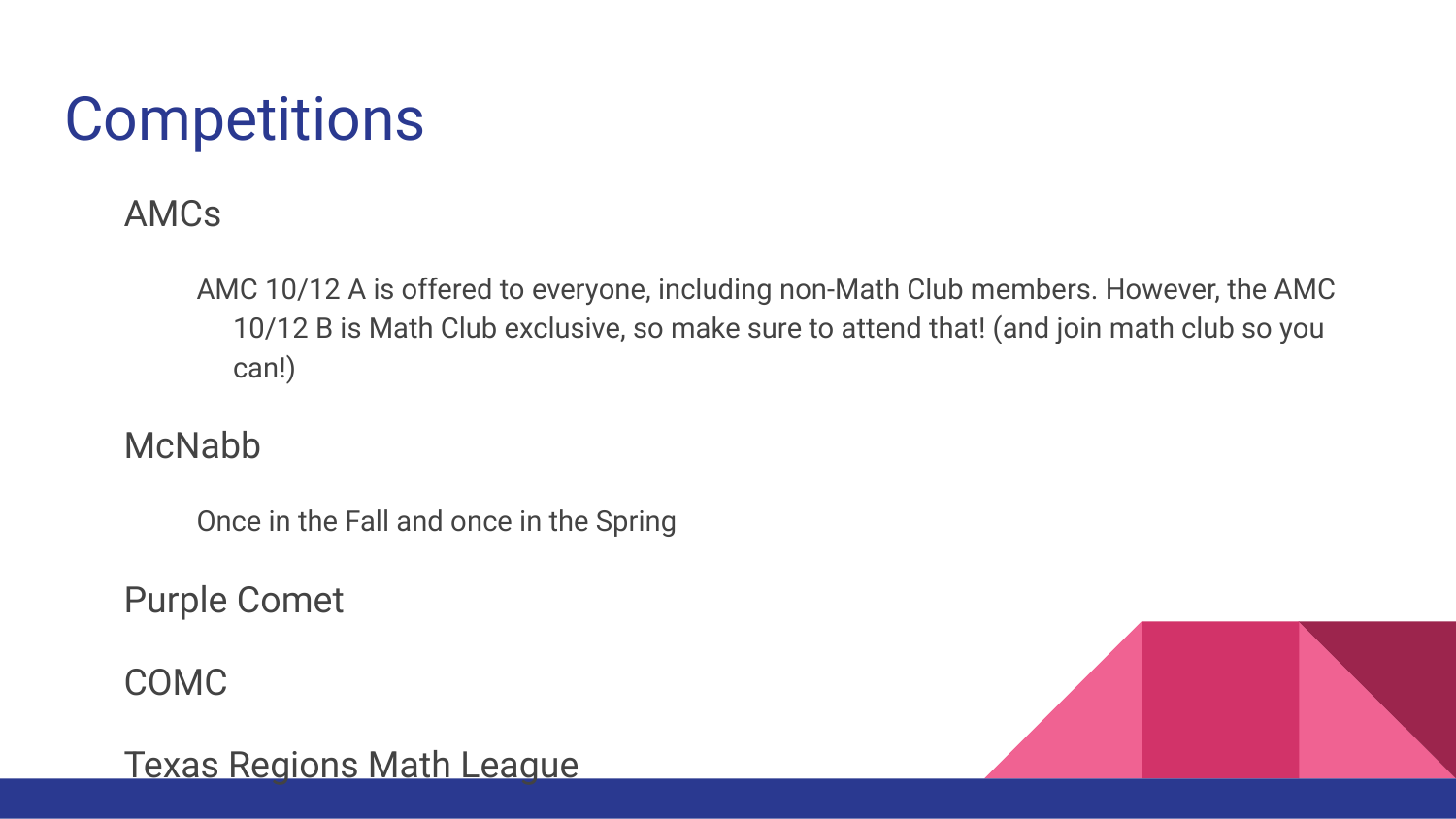

# Competitions
AMCs
AMC 10/12 A is offered to everyone, including non-Math Club members. However, the AMC 10/12 B is Math Club exclusive, so make sure to attend that! (and join math club so you can!)
McNabb
Once in the Fall and once in the Spring
Purple Comet
COMC
Texas Regions Math League